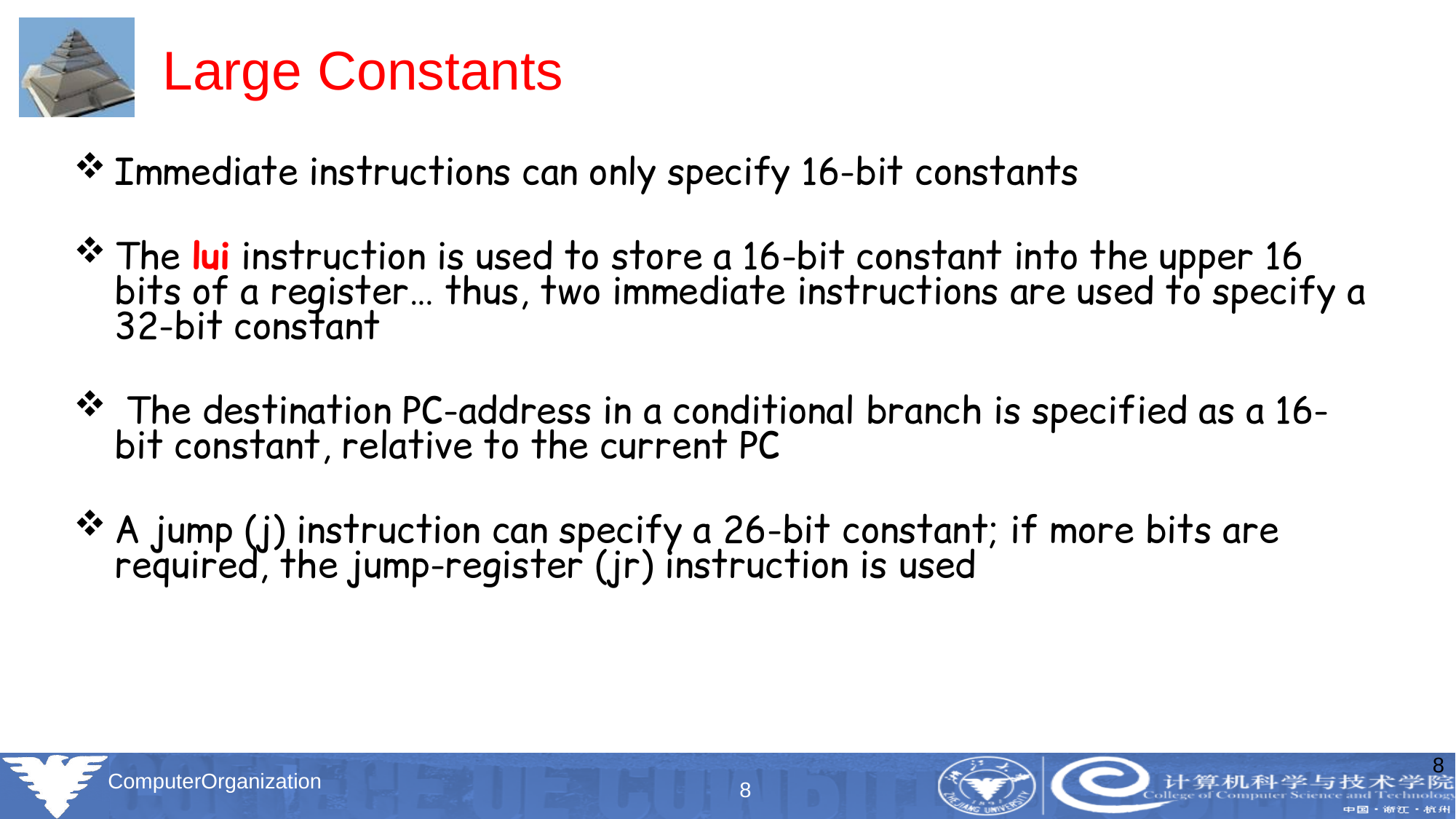

# Large Constants
Immediate instructions can only specify 16-bit constants

The lui instruction is used to store a 16-bit constant into the upper 16 bits of a register… thus, two immediate instructions are used to specify a 32-bit constant

 The destination PC-address in a conditional branch is specified as a 16-bit constant, relative to the current PC

A jump (j) instruction can specify a 26-bit constant; if more bits are required, the jump-register (jr) instruction is used
8